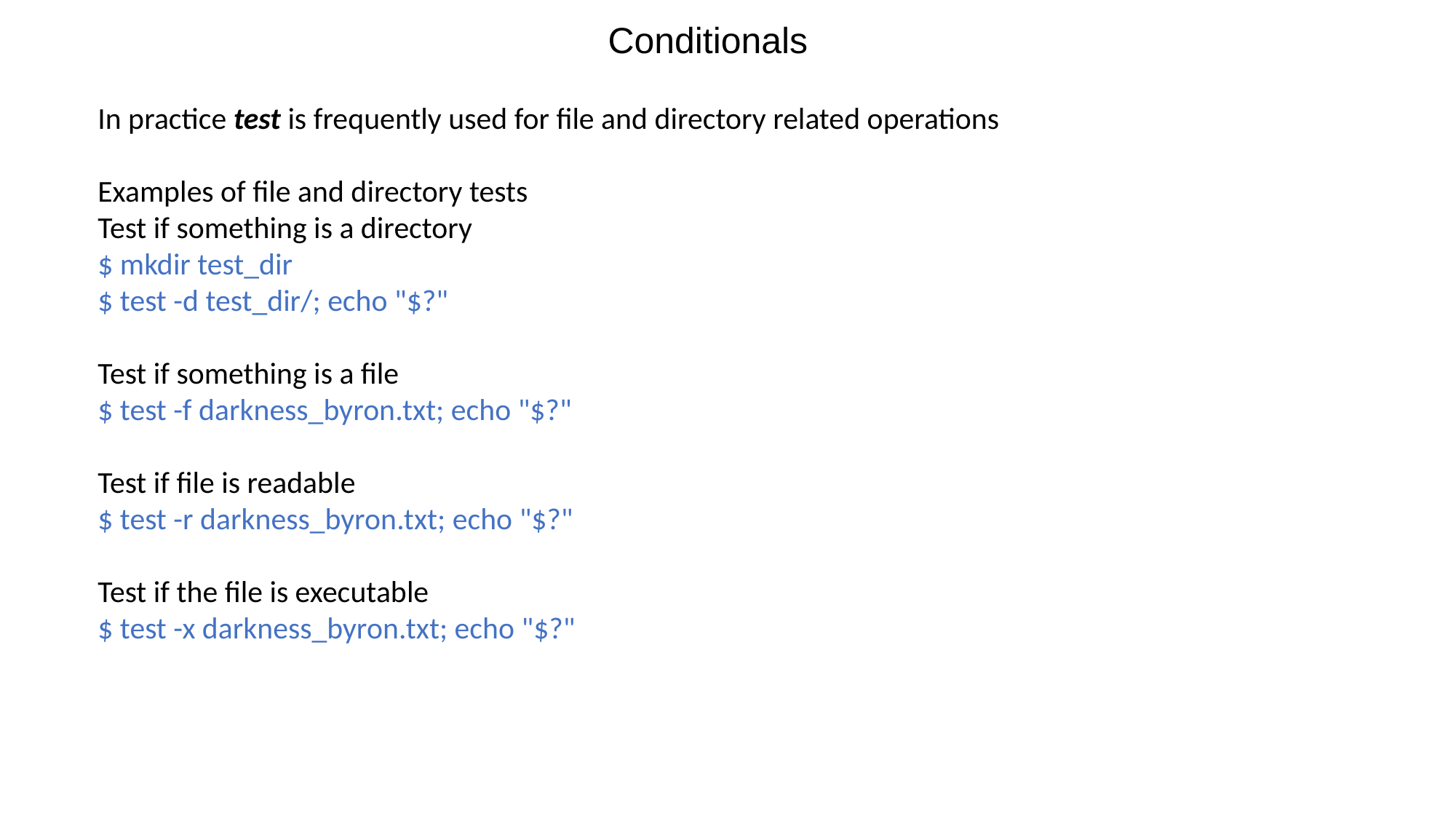

Conditionals
In practice test is frequently used for file and directory related operations

Examples of file and directory tests
Test if something is a directory
$ mkdir test_dir
$ test -d test_dir/; echo "$?"

Test if something is a file
$ test -f darkness_byron.txt; echo "$?"

Test if file is readable
$ test -r darkness_byron.txt; echo "$?"

Test if the file is executable
$ test -x darkness_byron.txt; echo "$?"